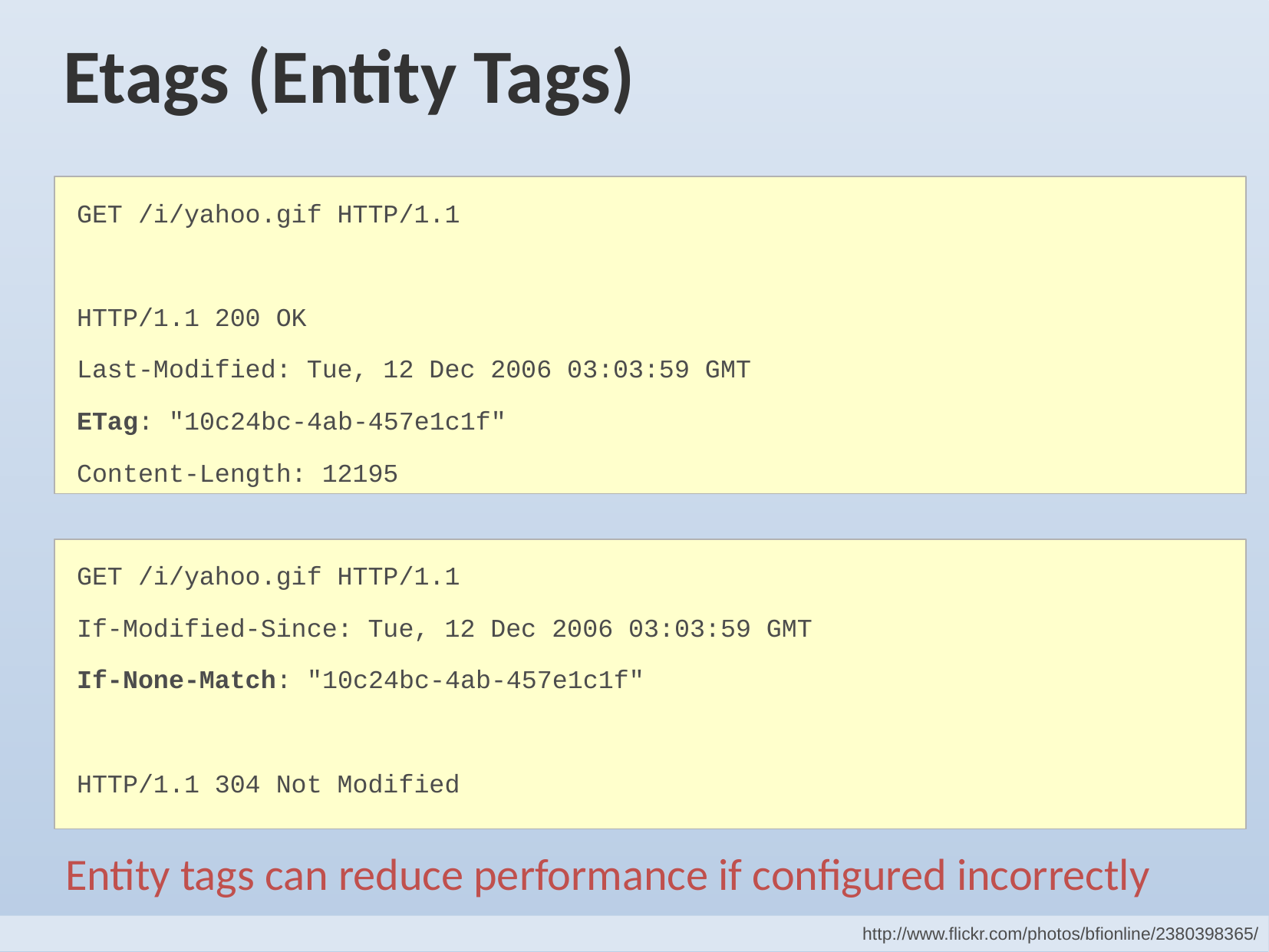

# Etags (Entity Tags)
GET /i/yahoo.gif HTTP/1.1

HTTP/1.1 200 OK
Last-Modified: Tue, 12 Dec 2006 03:03:59 GMT
ETag: "10c24bc-4ab-457e1c1f"
Content-Length: 12195
GET /i/yahoo.gif HTTP/1.1
If-Modified-Since: Tue, 12 Dec 2006 03:03:59 GMT
If-None-Match: "10c24bc-4ab-457e1c1f"

HTTP/1.1 304 Not Modified
Entity tags can reduce performance if configured incorrectly
http://www.flickr.com/photos/bfionline/2380398365/